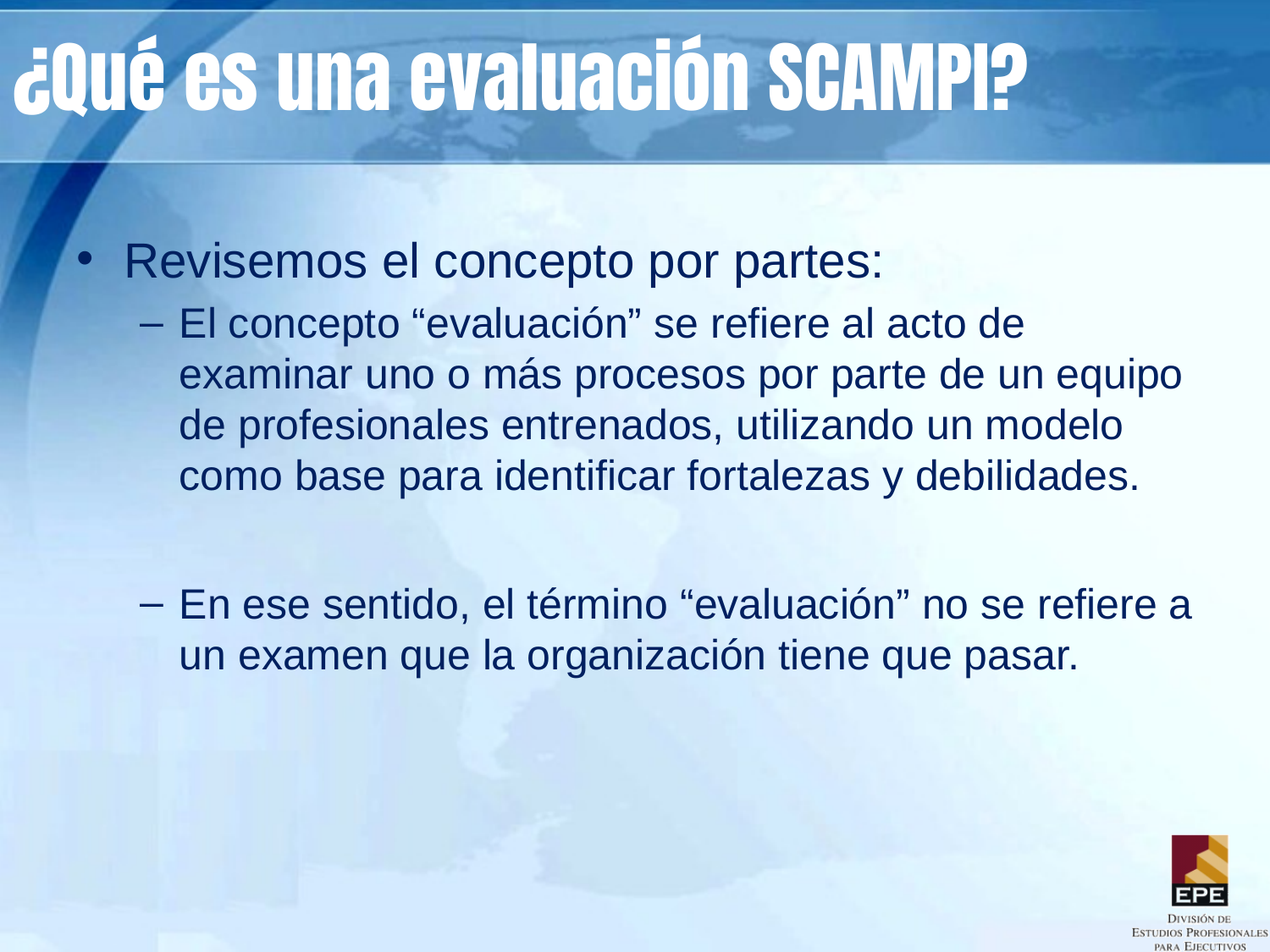

# ¿Qué es una evaluación SCAMPI?
Revisemos el concepto por partes:
El concepto “evaluación” se refiere al acto de examinar uno o más procesos por parte de un equipo de profesionales entrenados, utilizando un modelo como base para identificar fortalezas y debilidades.

En ese sentido, el término “evaluación” no se refiere a un examen que la organización tiene que pasar.